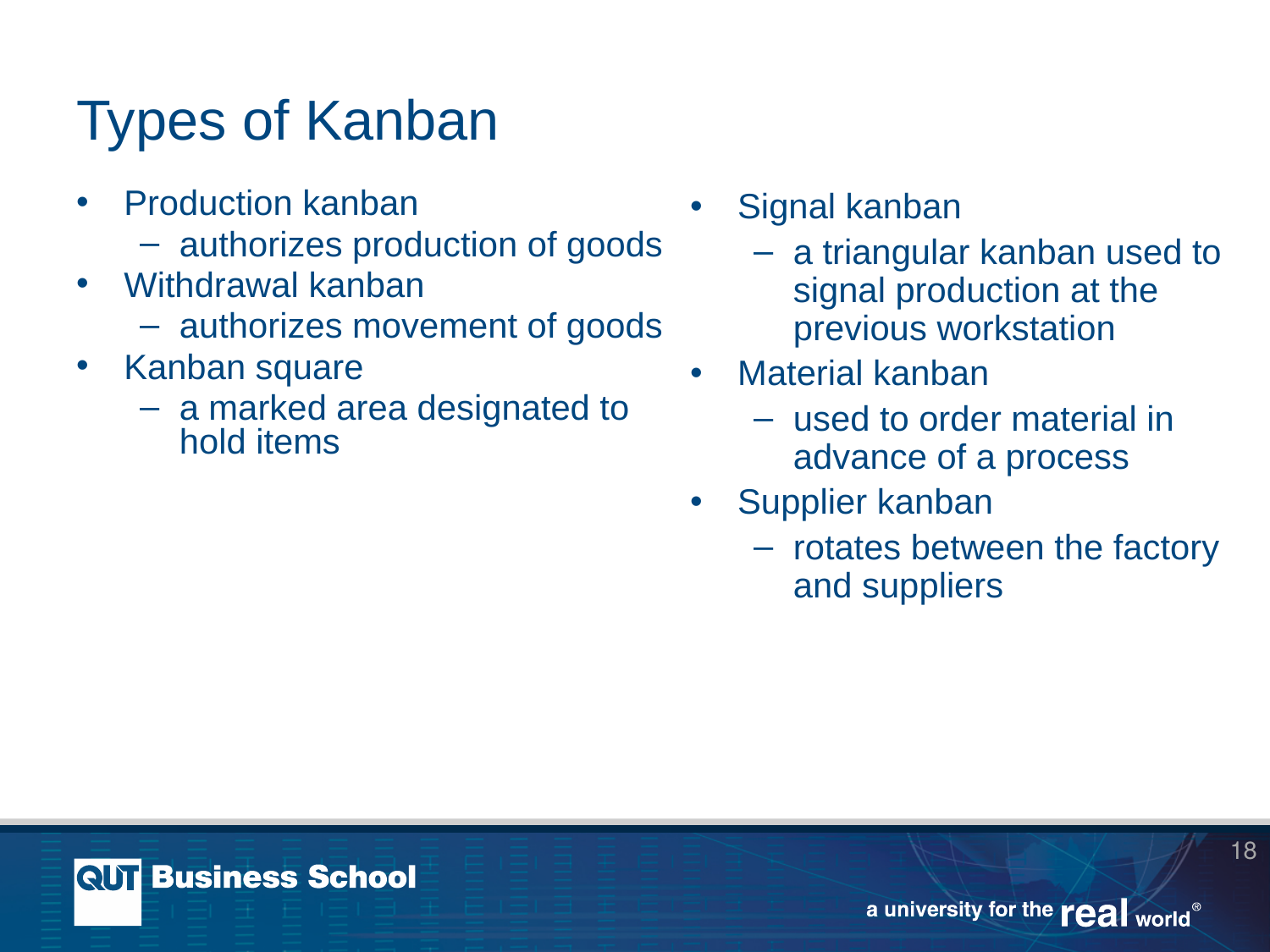

# Types of Kanban
Production kanban
authorizes production of goods
Withdrawal kanban
authorizes movement of goods
Kanban square
a marked area designated to hold items
Signal kanban
a triangular kanban used to signal production at the previous workstation
Material kanban
used to order material in advance of a process
Supplier kanban
rotates between the factory and suppliers
18